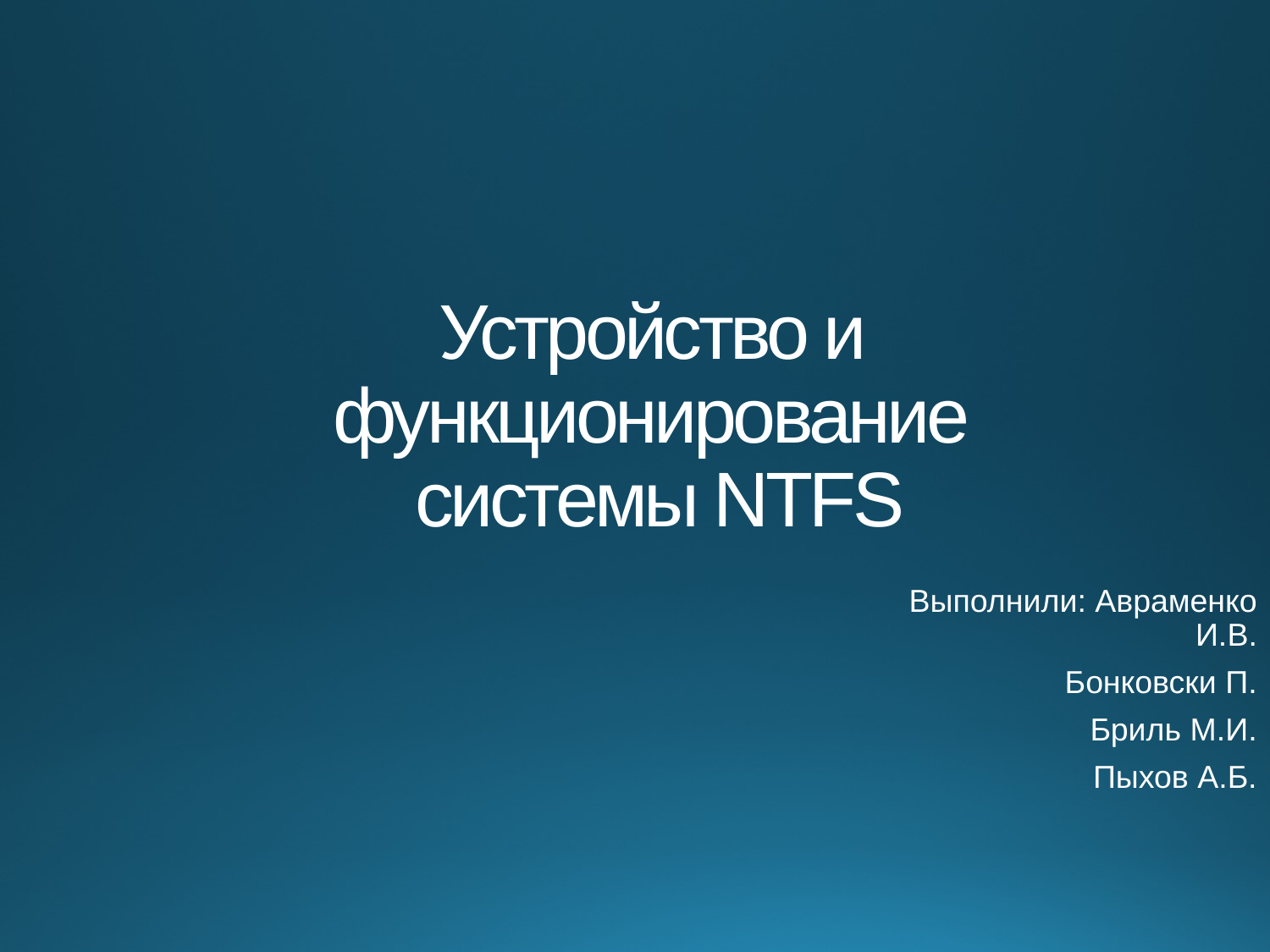

# Устройство и функционирование системы NTFS
Выполнили: Авраменко И.В.
Бонковски П.
Бриль М.И.
Пыхов А.Б.